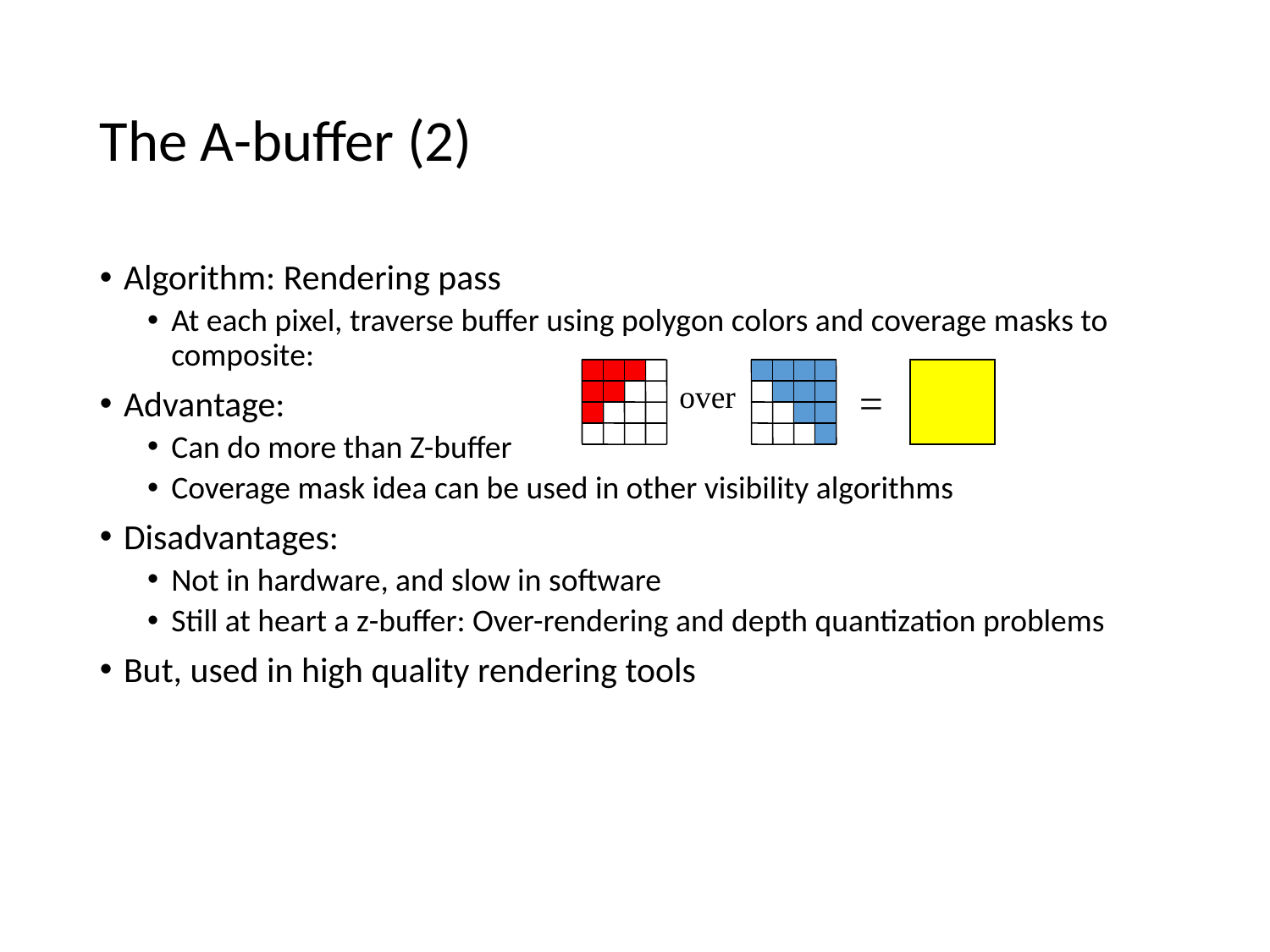

# The A-buffer (2)
Algorithm: Rendering pass
At each pixel, traverse buffer using polygon colors and coverage masks to composite:
Advantage:
Can do more than Z-buffer
Coverage mask idea can be used in other visibility algorithms
Disadvantages:
Not in hardware, and slow in software
Still at heart a z-buffer: Over-rendering and depth quantization problems
But, used in high quality rendering tools

over
=